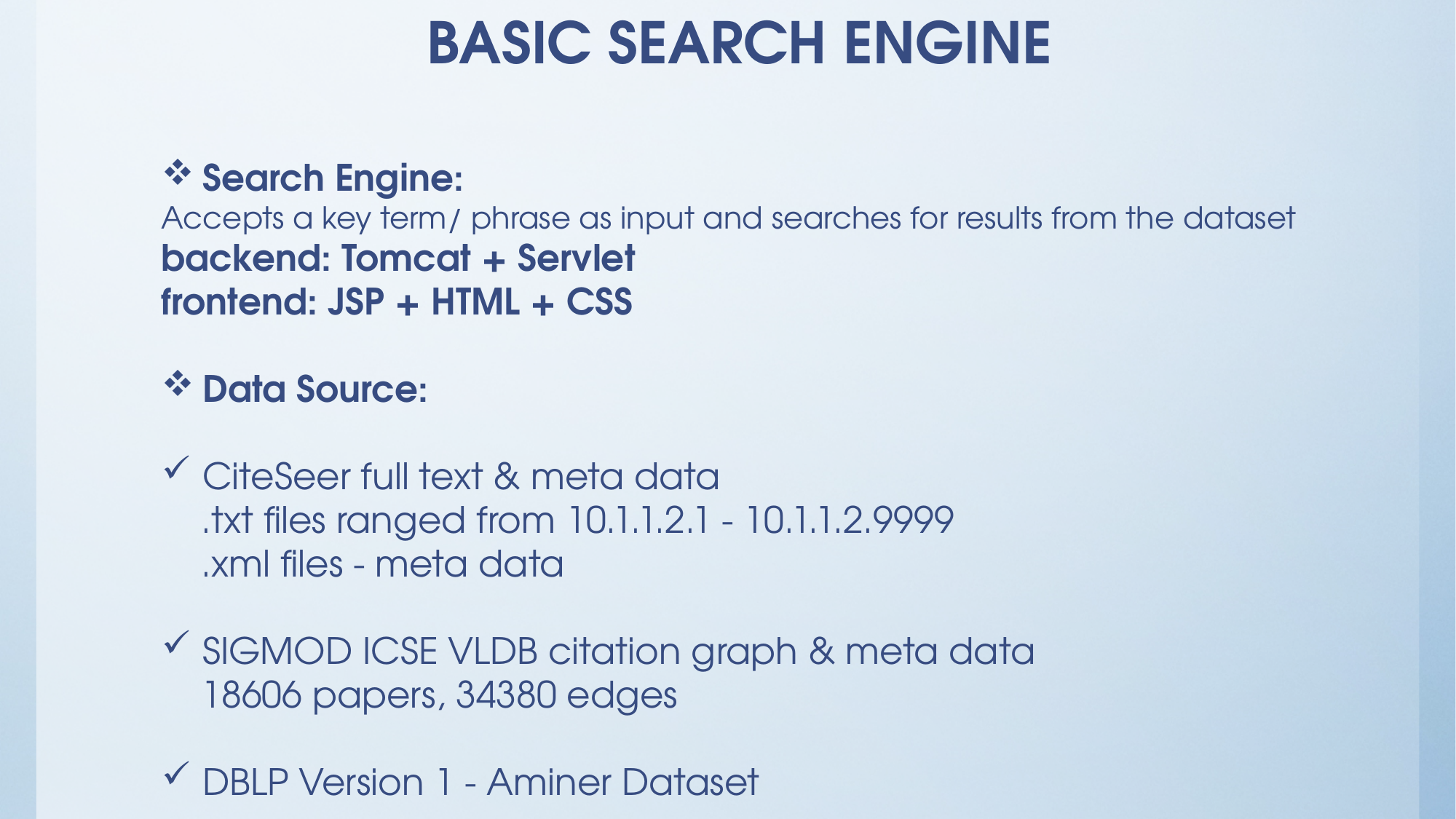

# BASIC SEARCH ENGINE

Search Engine:
Accepts a key term/ phrase as input and searches for results from the dataset
backend: Tomcat + Servlet
frontend: JSP + HTML + CSS

Data Source:

CiteSeer full text & meta data
    .txt files ranged from 10.1.1.2.1 - 10.1.1.2.9999
    .xml files - meta data

SIGMOD ICSE VLDB citation graph & meta data
    18606 papers, 34380 edges

DBLP Version 1 - Aminer Dataset